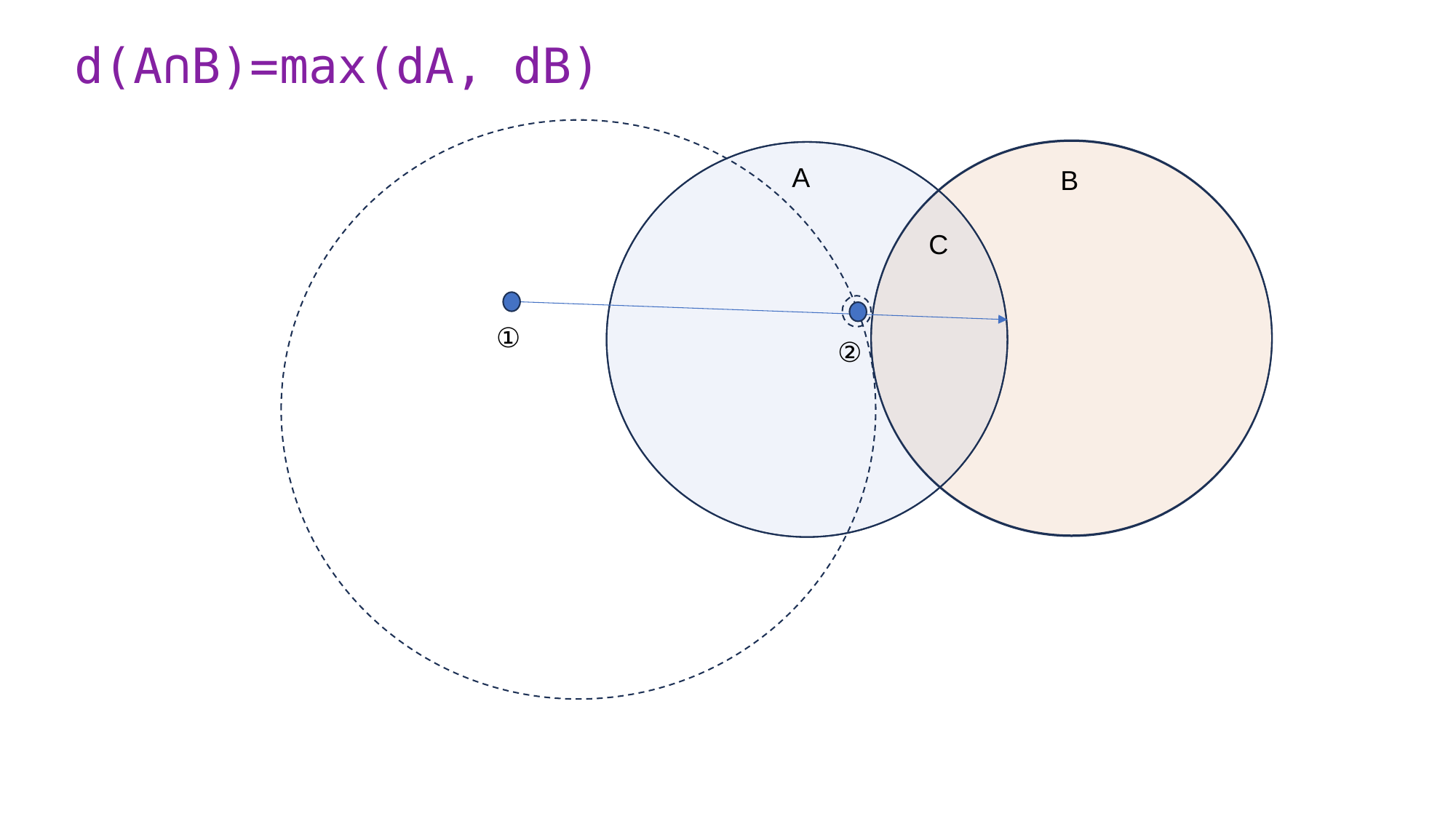

d(A∩B)=max(dA, dB)

A
B
C

①
②